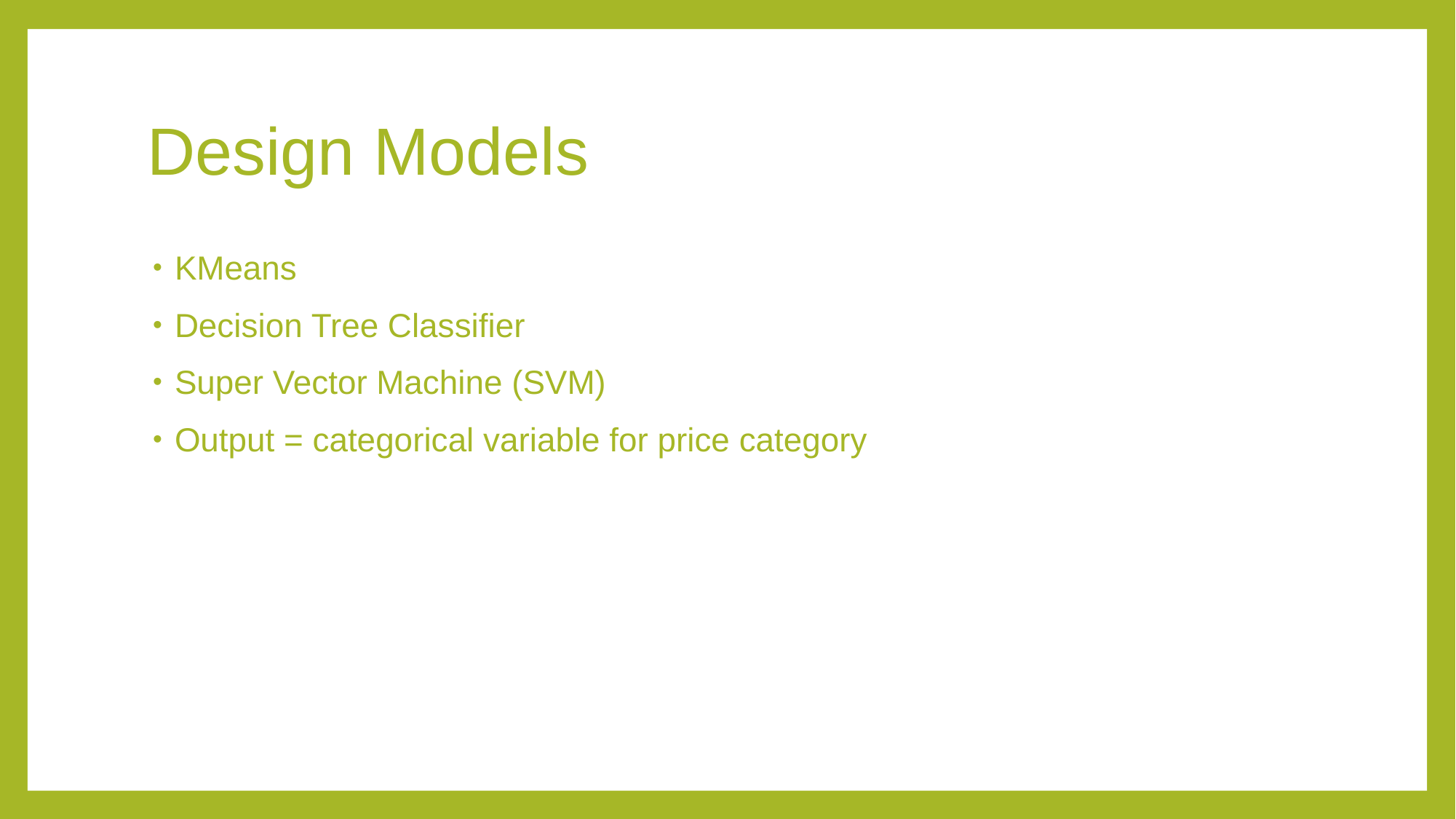

# Design Models
KMeans
Decision Tree Classifier
Super Vector Machine (SVM)
Output = categorical variable for price category